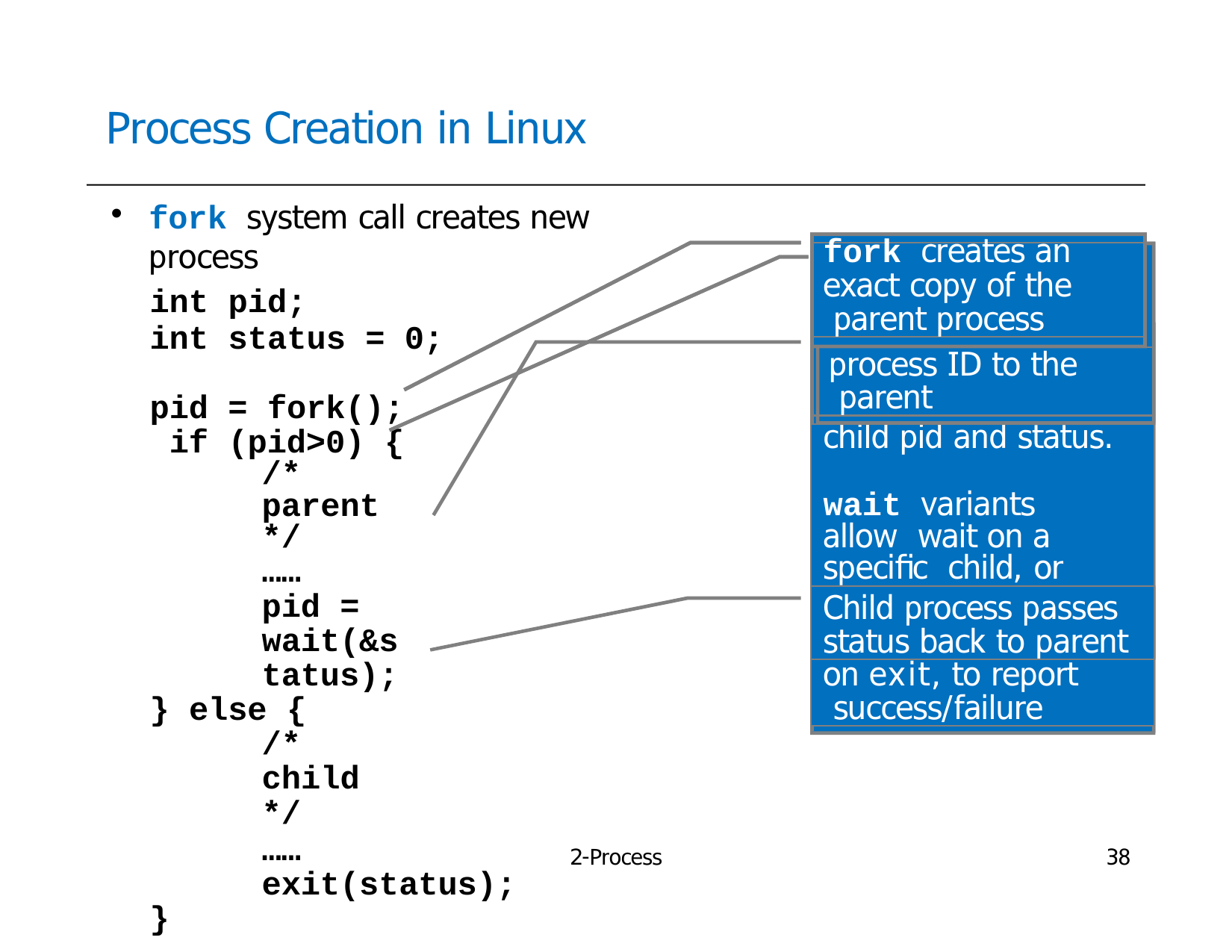

# Process Creation in Linux
fork system call creates new process

The fork syscall  returns a zero to the  child and the child

fork creates an
exact copy of the  parent process
int pid;
int status = 0;
Parent uses wait to  sleep until the child  exits; wait returns

process ID to the  parent
pid = fork();  if (pid>0) {
/* parent */
……
pid = wait(&status);
} else {
/* child */
……  exit(status);
}
child pid and status.

wait variants allow  wait on a specific  child, or notification
of stops and other  signals

Child process passes  status back to parent

on exit, to report  success/failure
2-Process
38